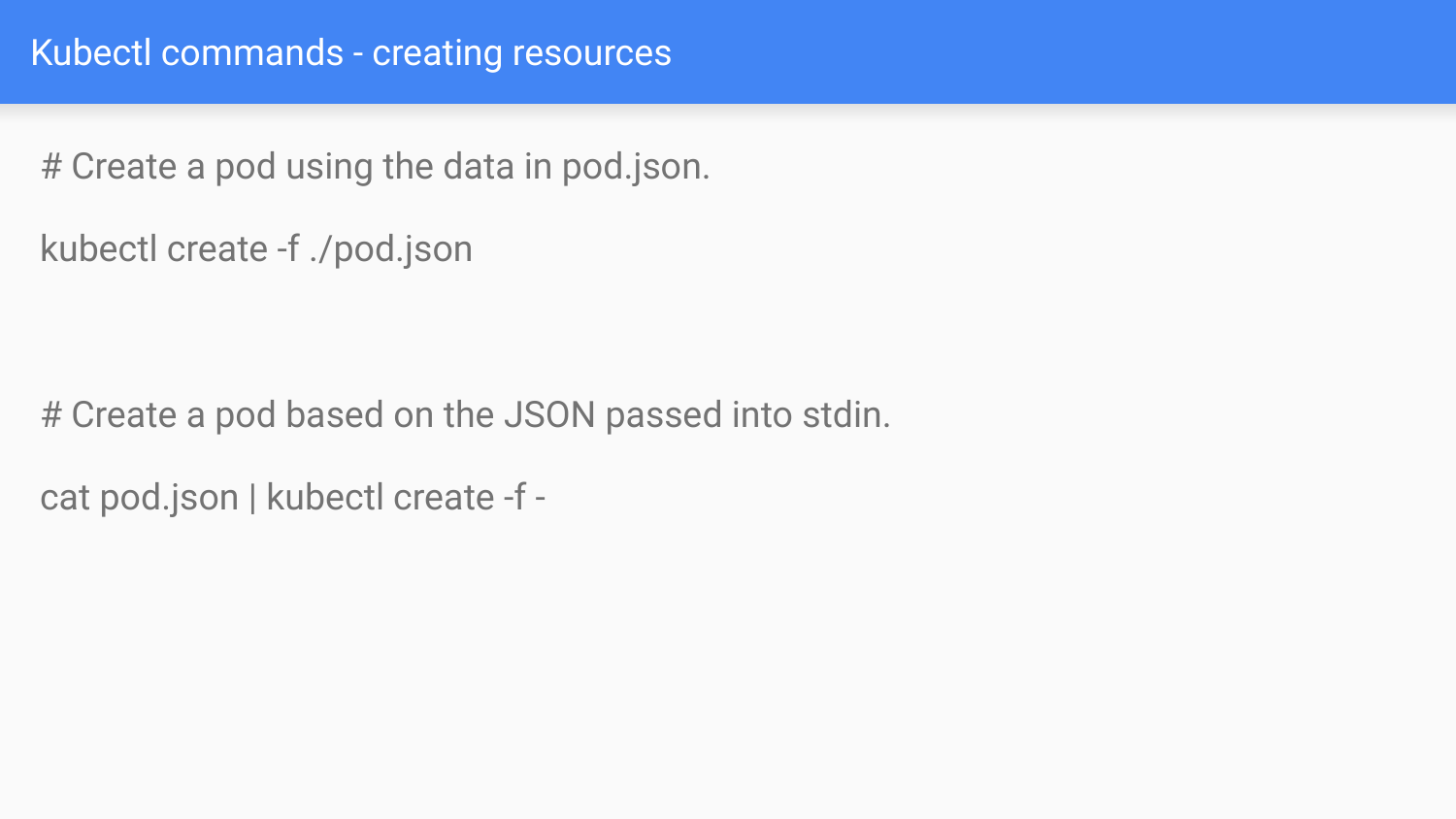

# Kubectl commands - creating resources
# Create a pod using the data in pod.json.
kubectl create -f ./pod.json

# Create a pod based on the JSON passed into stdin.
cat pod.json | kubectl create -f -